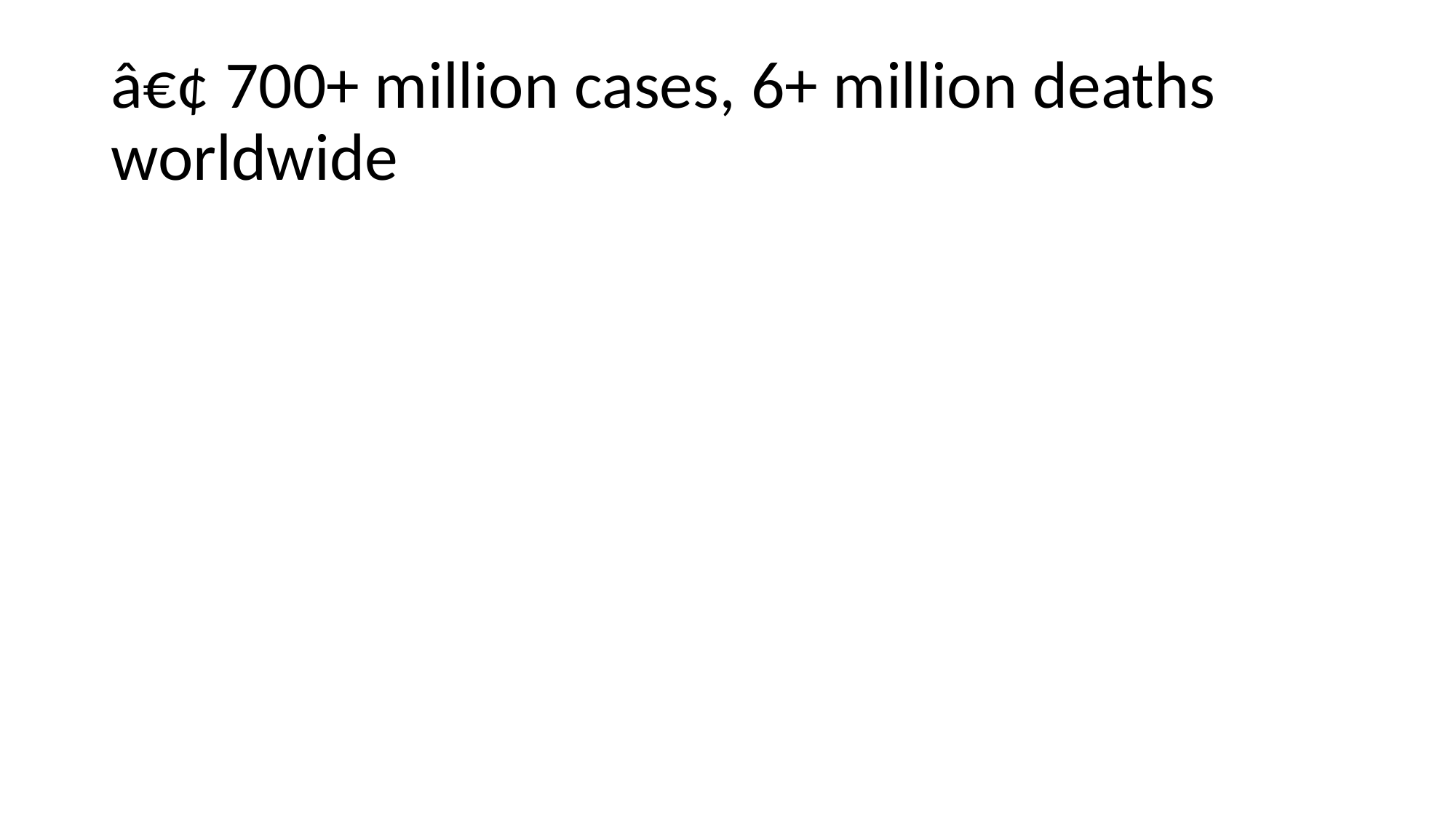

# â€¢ 700+ million cases, 6+ million deaths worldwide